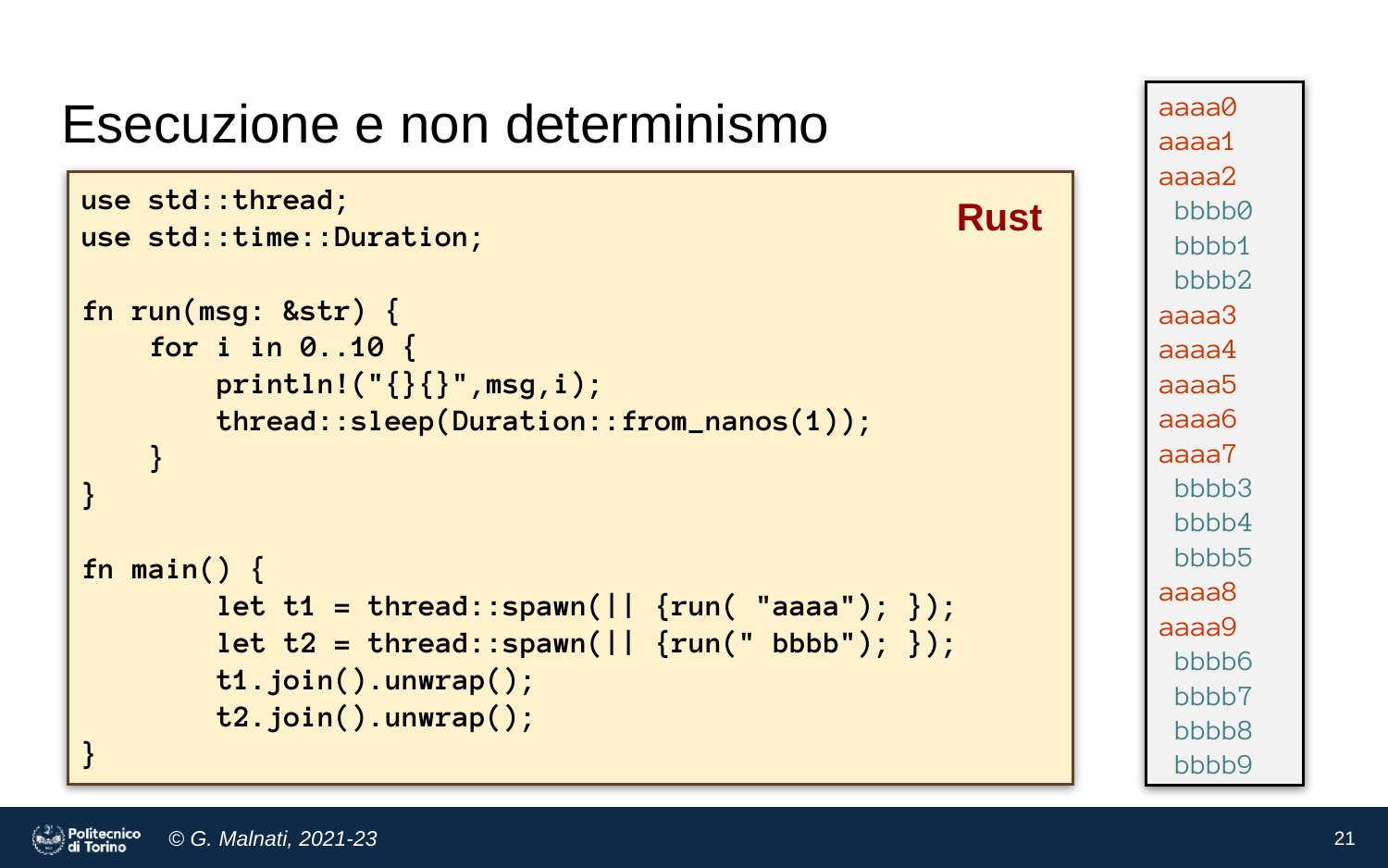

# Esecuzione e non determinismo
aaaa0
aaaa1
aaaa2
 bbbb0
 bbbb1
 bbbb2
aaaa3
aaaa4
aaaa5
aaaa6
aaaa7
 bbbb3
 bbbb4
 bbbb5
aaaa8
aaaa9
 bbbb6
 bbbb7
 bbbb8
 bbbb9
use std::thread;
use std::time::Duration;

fn run(msg: &str) {
    for i in 0..10 {
        println!("{}{}",msg,i);
        thread::sleep(Duration::from_nanos(1));
    }
}

fn main() {
        let t1 = thread::spawn(|| {run( "aaaa"); });
        let t2 = thread::spawn(|| {run(" bbbb"); });
        t1.join().unwrap();
        t2.join().unwrap();
}

Rust
21